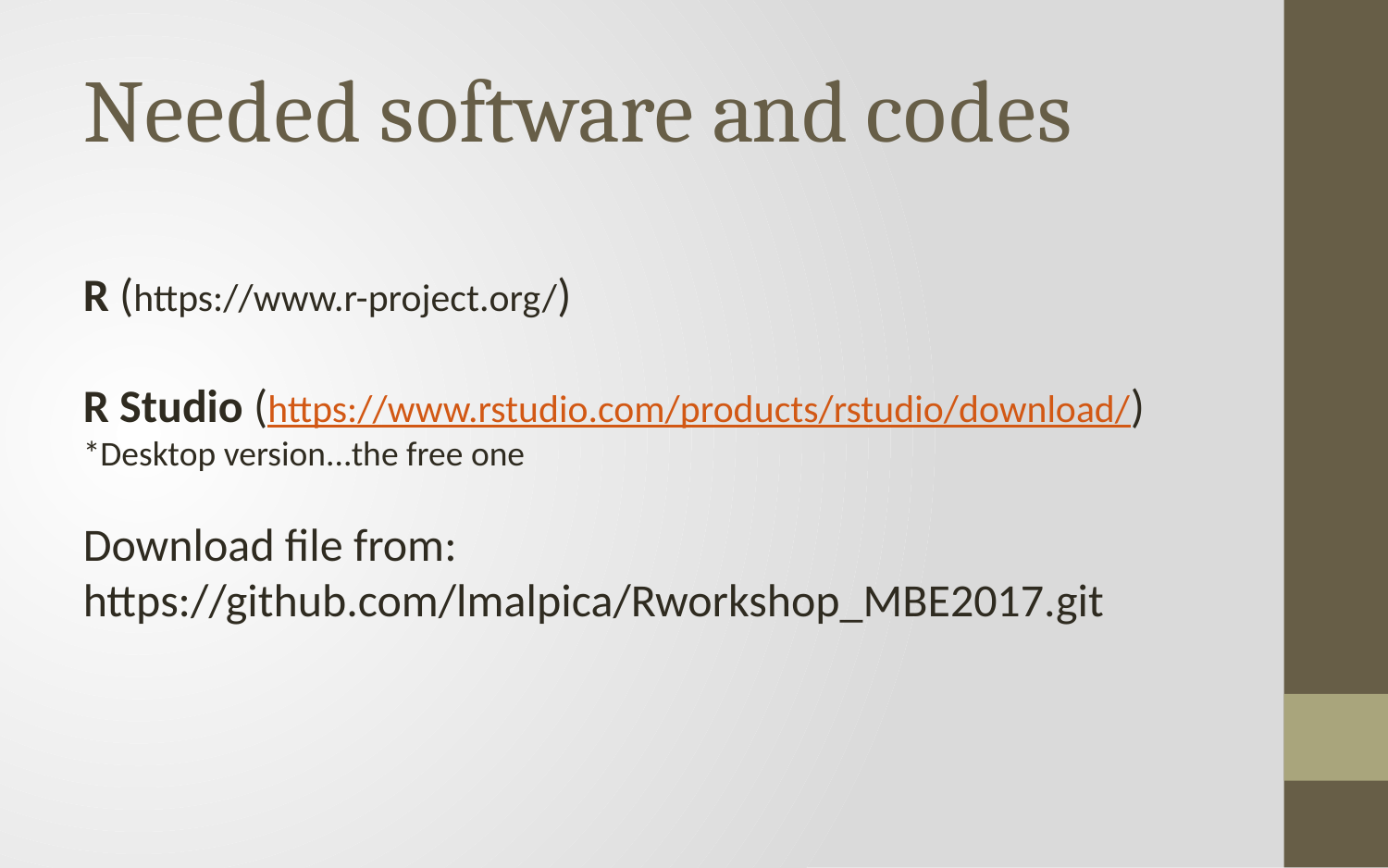

# Needed software and codes
R (https://www.r-project.org/)

R Studio (https://www.rstudio.com/products/rstudio/download/)
*Desktop version...the free one

Download file from:
https://github.com/lmalpica/Rworkshop_MBE2017.git